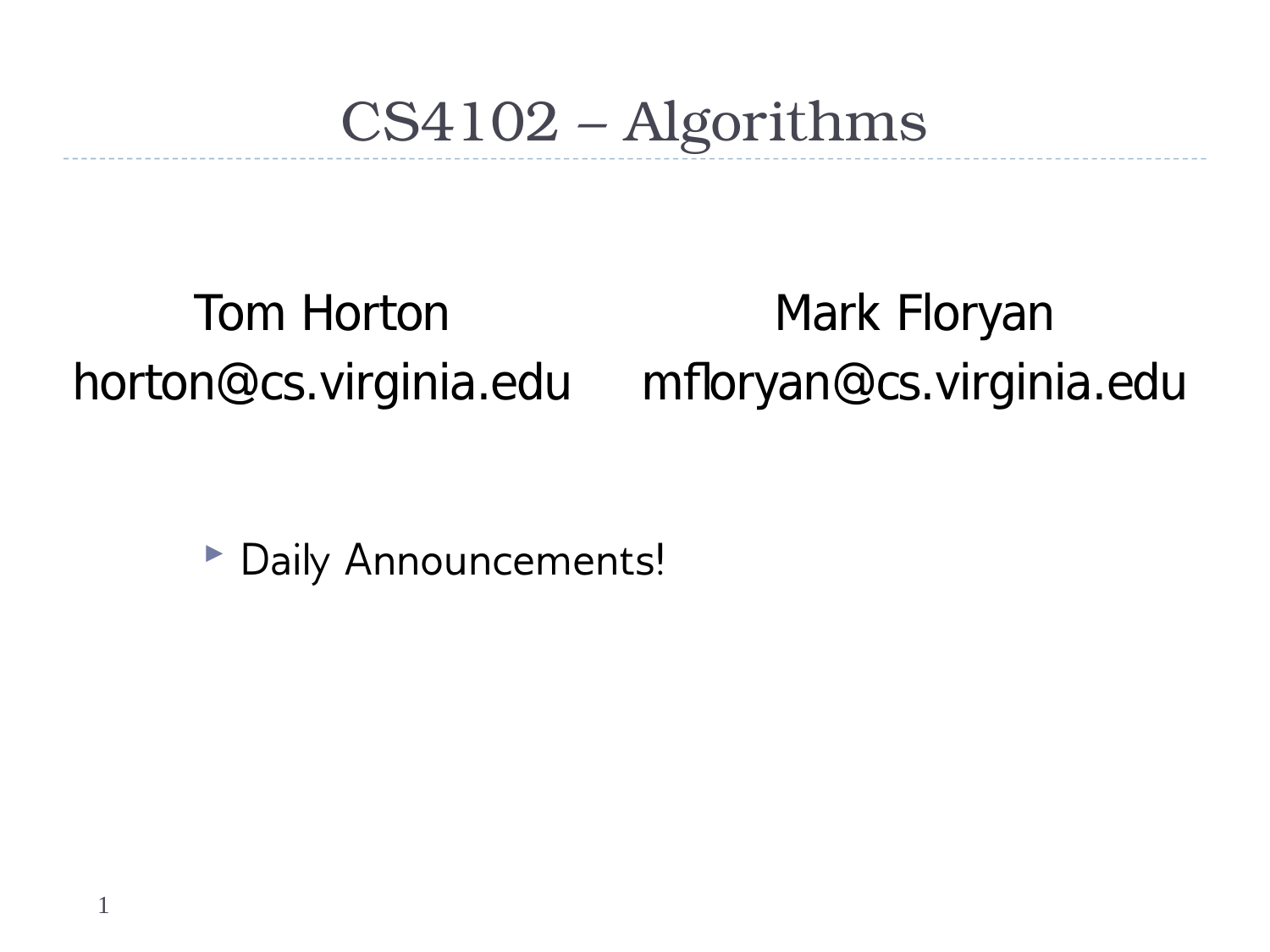

# CS4102 – Algorithms
Tom Horton
horton@cs.virginia.edu
Mark Floryan
mfloryan@cs.virginia.edu
Daily Announcements!
1